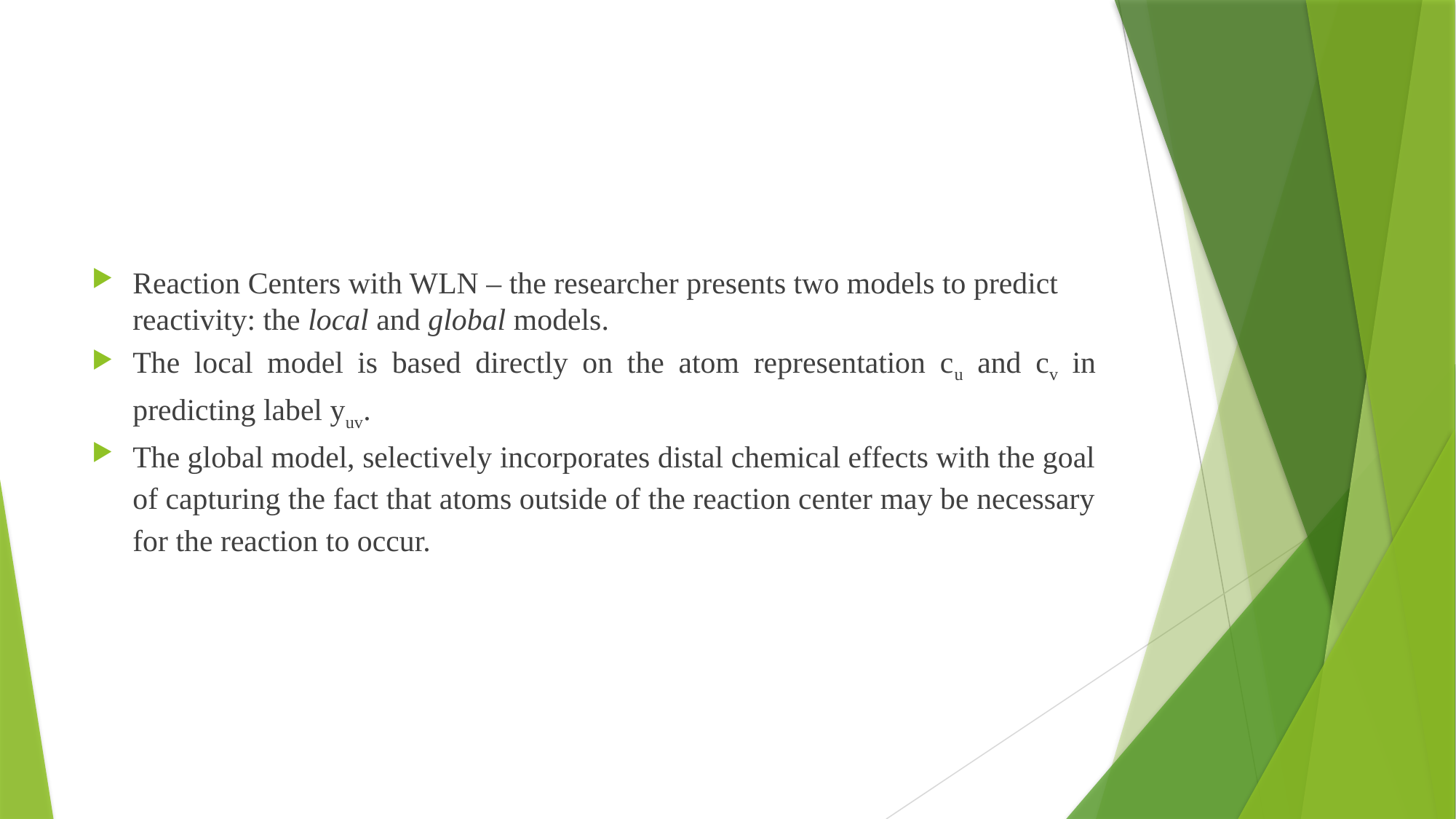

#
Reaction Centers with WLN – the researcher presents two models to predict reactivity: the local and global models.
The local model is based directly on the atom representation cu and cv in predicting label yuv.
The global model, selectively incorporates distal chemical effects with the goal of capturing the fact that atoms outside of the reaction center may be necessary for the reaction to occur.